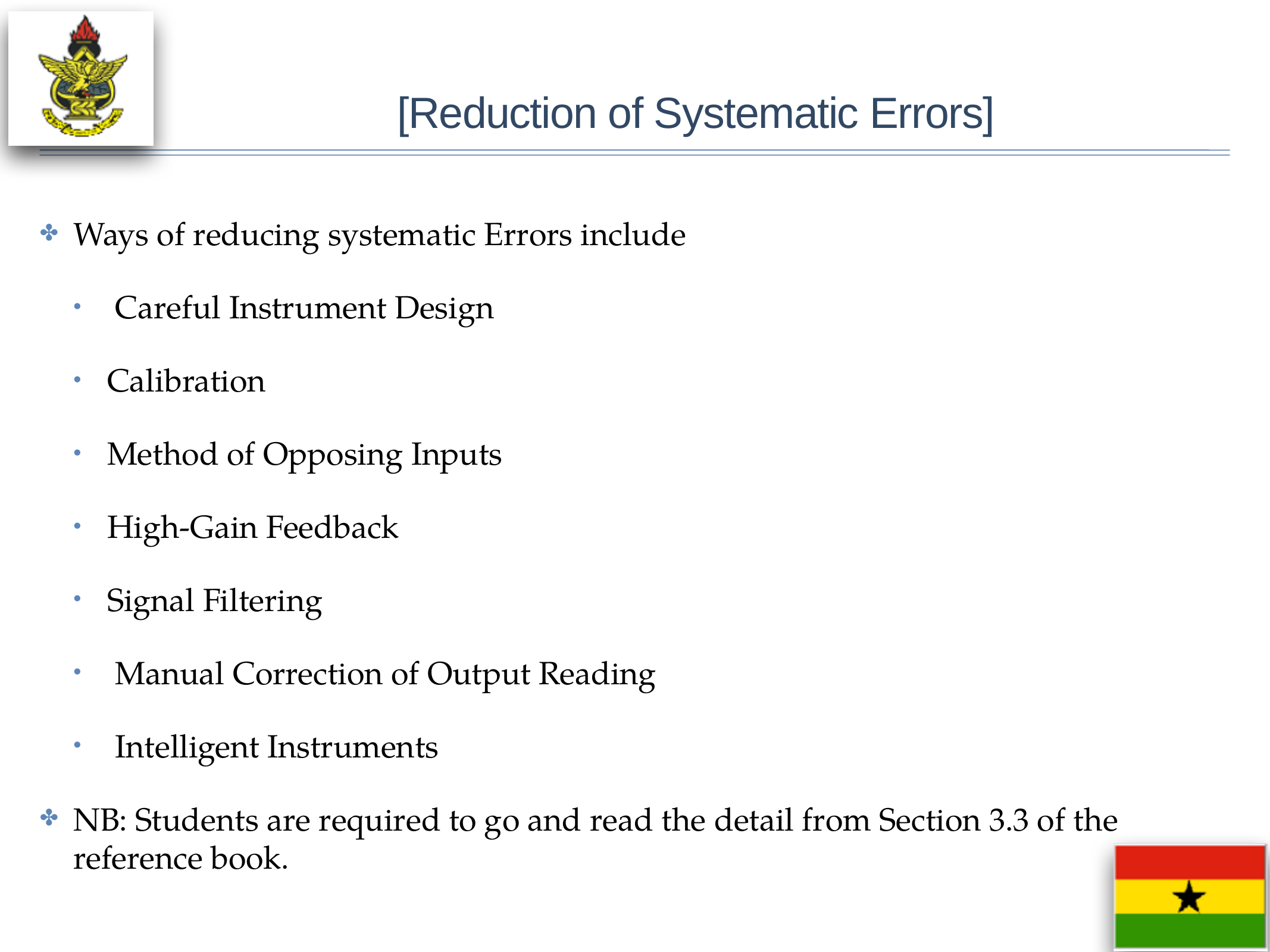

# [Reduction of Systematic Errors]
Ways of reducing systematic Errors include
 Careful Instrument Design
Calibration
Method of Opposing Inputs
High-Gain Feedback
Signal Filtering
 Manual Correction of Output Reading
 Intelligent Instruments
NB: Students are required to go and read the detail from Section 3.3 of the reference book.